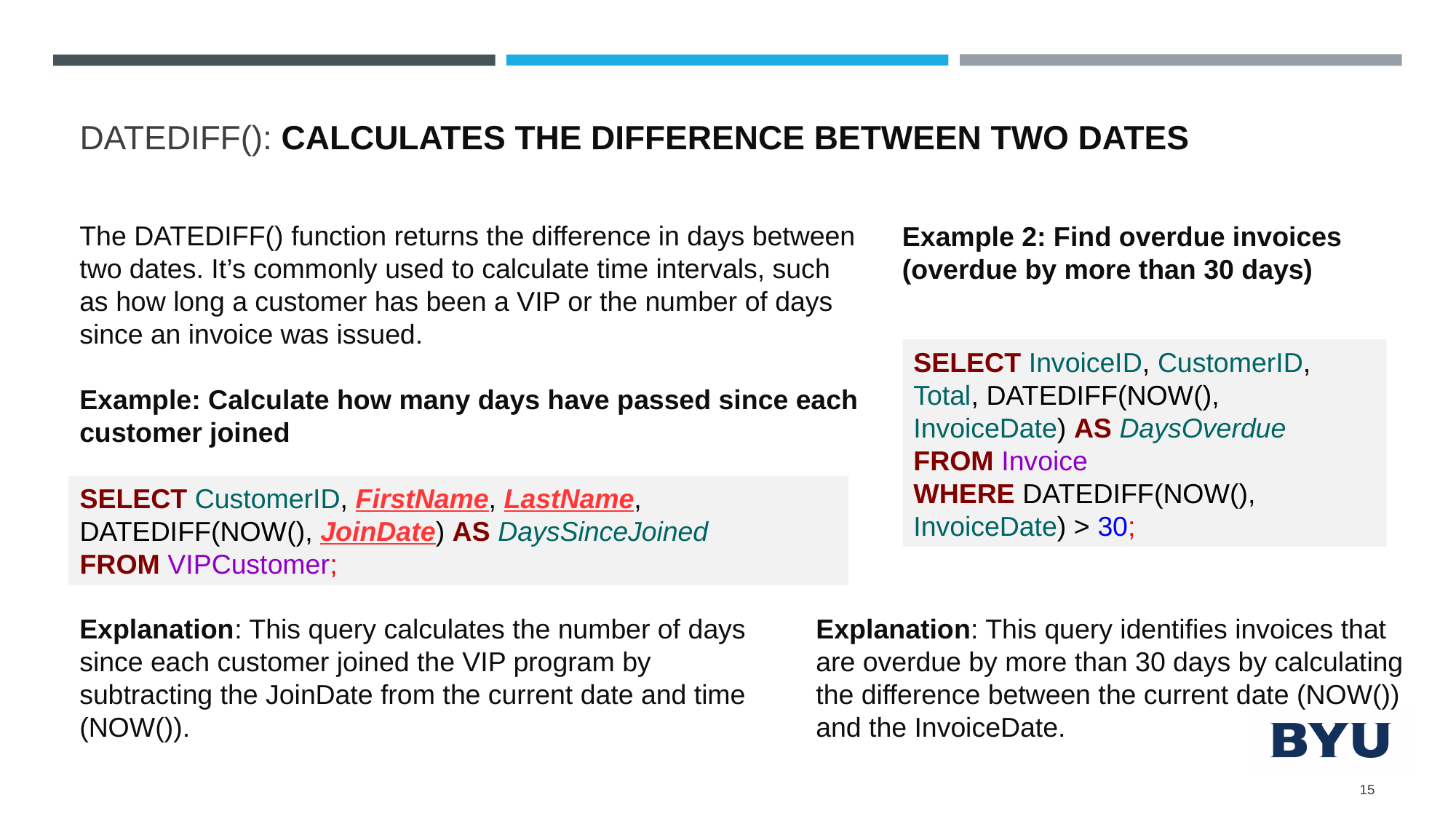

# DATEDIFF(): CALCULATES THE DIFFERENCE BETWEEN TWO DATES
The DATEDIFF() function returns the difference in days between two dates. It’s commonly used to calculate time intervals, such as how long a customer has been a VIP or the number of days since an invoice was issued.

Example: Calculate how many days have passed since each customer joined
Example 2: Find overdue invoices (overdue by more than 30 days)
SELECT InvoiceID, CustomerID, Total, DATEDIFF(NOW(), InvoiceDate) AS DaysOverdue
FROM Invoice
WHERE DATEDIFF(NOW(), InvoiceDate) > 30;
SELECT CustomerID, FirstName, LastName, DATEDIFF(NOW(), JoinDate) AS DaysSinceJoined
FROM VIPCustomer;
Explanation: This query identifies invoices that are overdue by more than 30 days by calculating the difference between the current date (NOW()) and the InvoiceDate.
Explanation: This query calculates the number of days since each customer joined the VIP program by subtracting the JoinDate from the current date and time (NOW()).
15